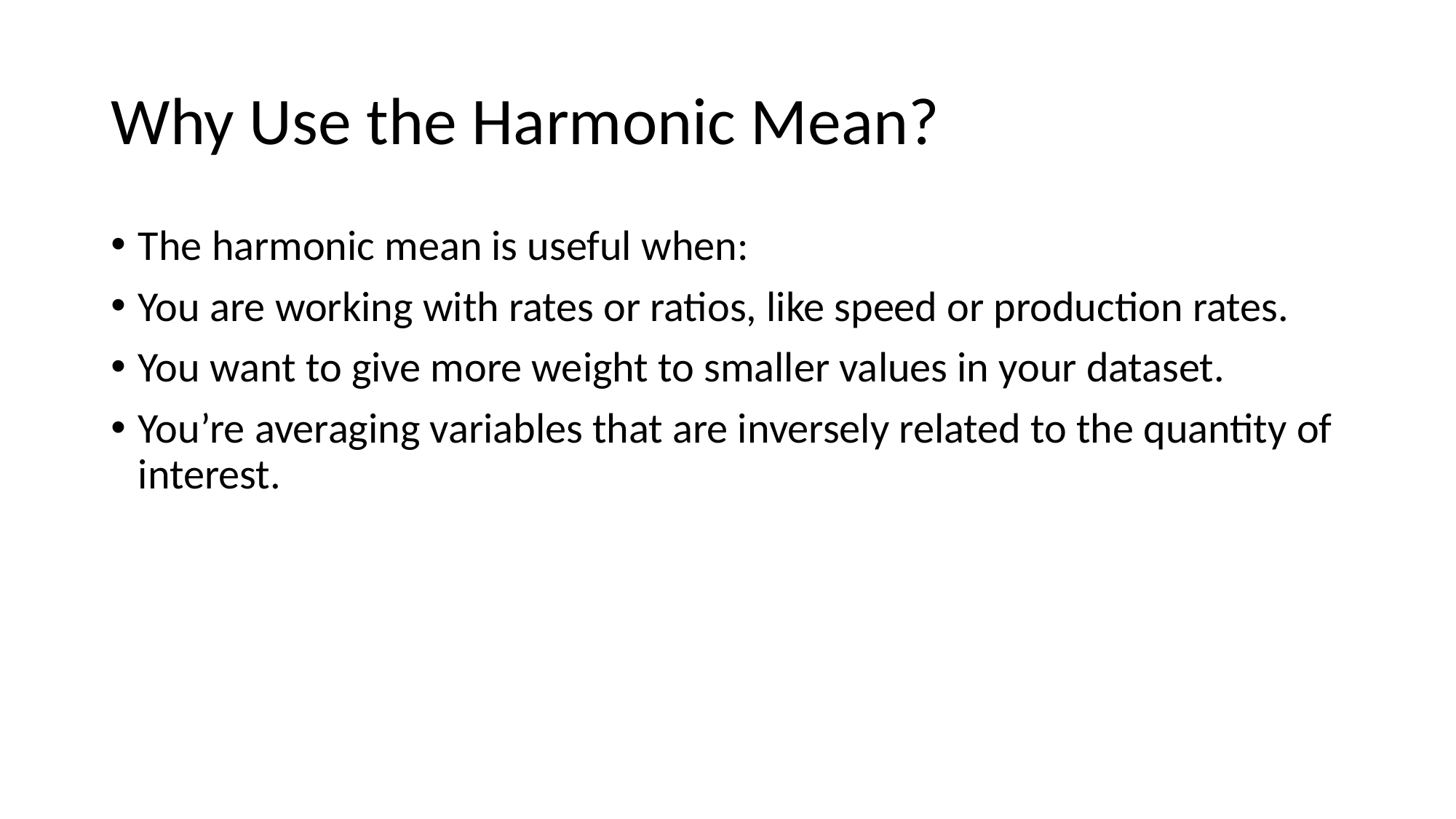

# Why Use the Harmonic Mean?
The harmonic mean is useful when:
You are working with rates or ratios, like speed or production rates.
You want to give more weight to smaller values in your dataset.
You’re averaging variables that are inversely related to the quantity of interest.